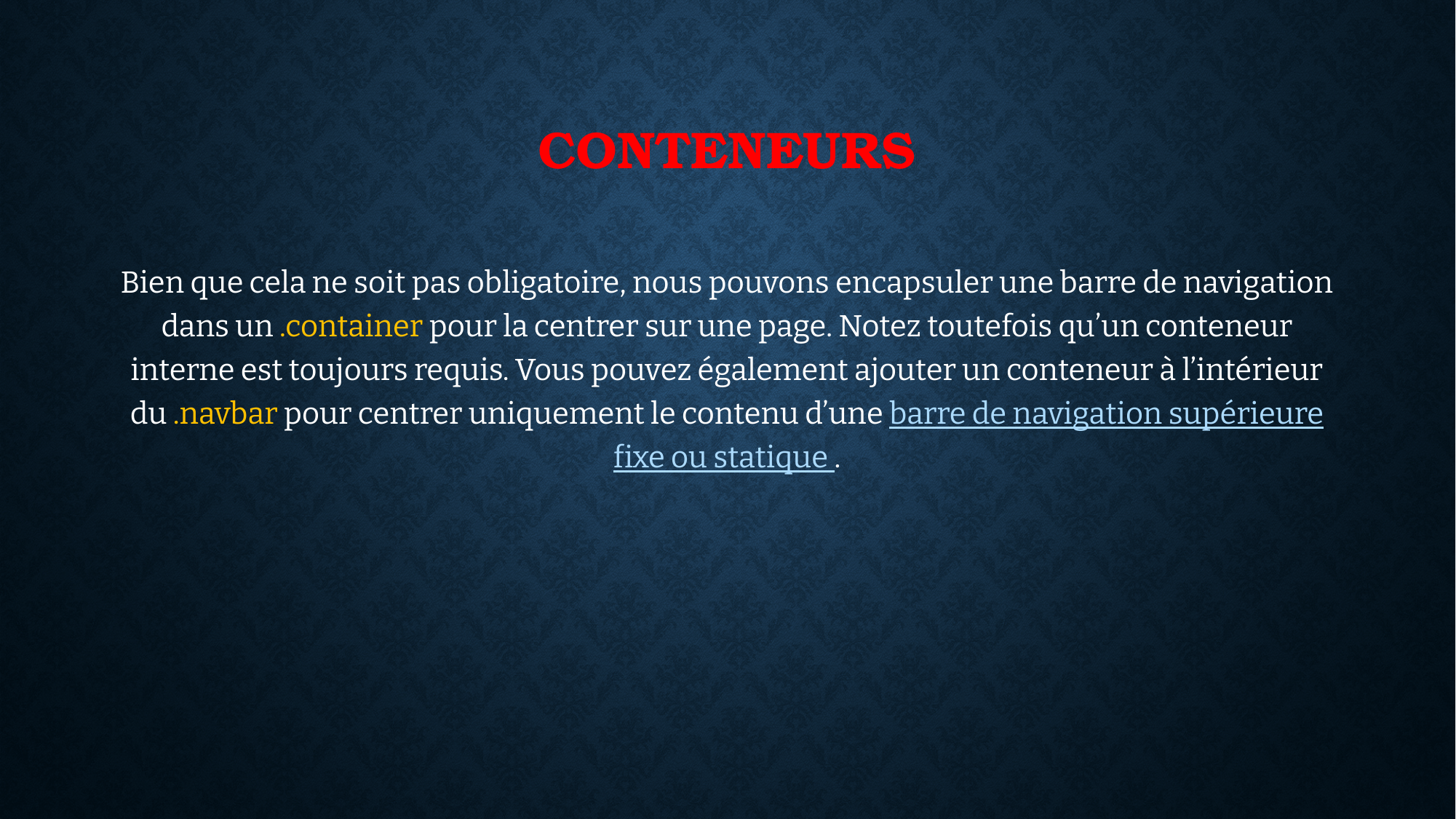

# conteneurs
Bien que cela ne soit pas obligatoire, nous pouvons encapsuler une barre de navigation dans un .container pour la centrer sur une page. Notez toutefois qu’un conteneur interne est toujours requis. Vous pouvez également ajouter un conteneur à l’intérieur du .navbar pour centrer uniquement le contenu d’une barre de navigation supérieure fixe ou statique .